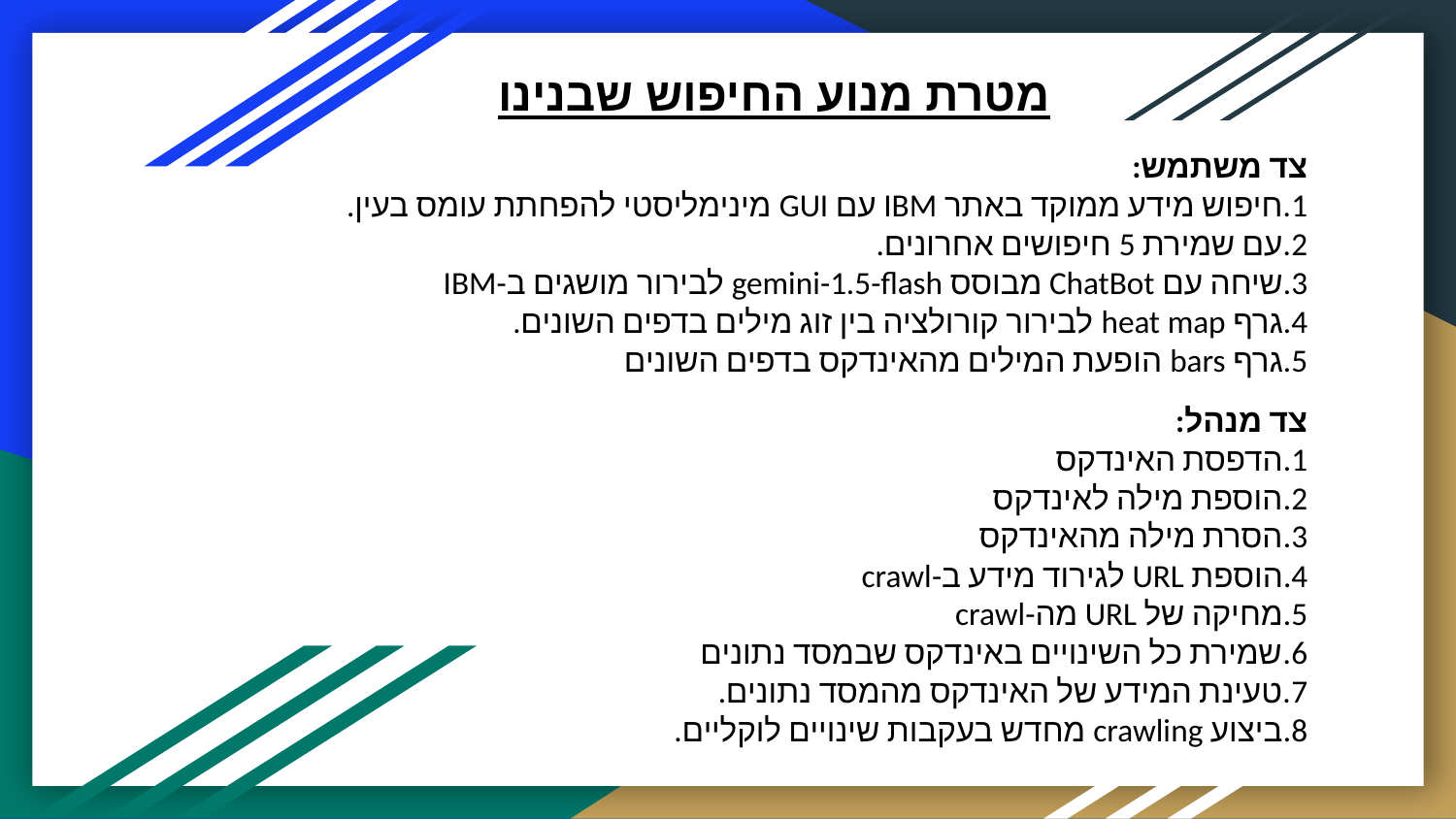

# מטרת מנוע החיפוש שבנינו
צד משתמש:
1.חיפוש מידע ממוקד באתר IBM עם GUI מינימליסטי להפחתת עומס בעין.
2.עם שמירת 5 חיפושים אחרונים.
3.שיחה עם ChatBot מבוסס gemini-1.5-flash לבירור מושגים ב-IBM
4.גרף heat map לבירור קורולציה בין זוג מילים בדפים השונים.
5.גרף bars הופעת המילים מהאינדקס בדפים השונים
צד מנהל:
1.הדפסת האינדקס
2.הוספת מילה לאינדקס
3.הסרת מילה מהאינדקס
4.הוספת URL לגירוד מידע ב-crawl
5.מחיקה של URL מה-crawl
6.שמירת כל השינויים באינדקס שבמסד נתונים
7.טעינת המידע של האינדקס מהמסד נתונים.
8.ביצוע crawling מחדש בעקבות שינויים לוקליים.